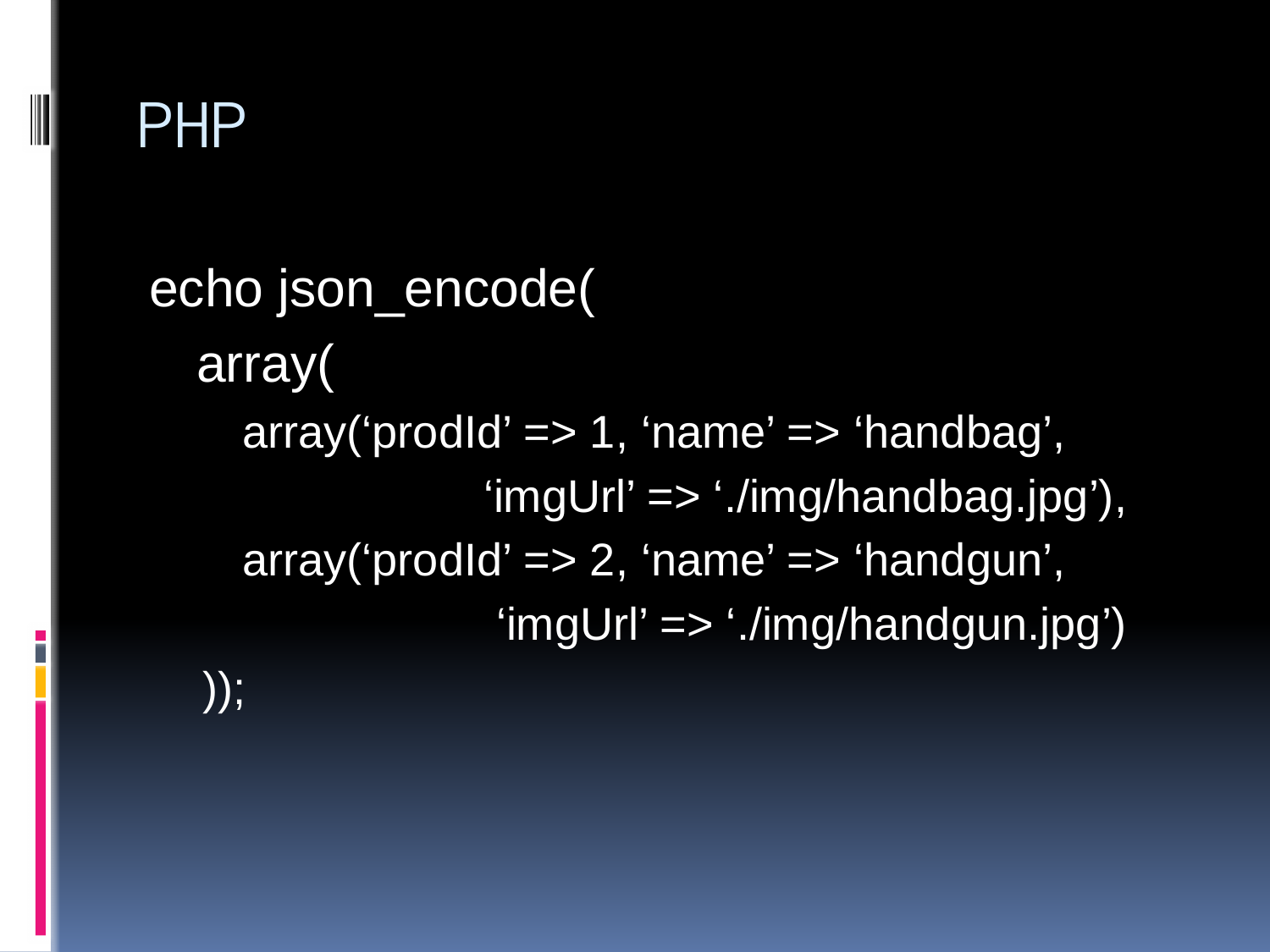

# PHP
echo json_encode(
	array(
	array(‘prodId’ => 1, ‘name’ => ‘handbag’,
		         ‘imgUrl’ => ‘./img/handbag.jpg’),
	array(‘prodId’ => 2, ‘name’ => ‘handgun’,
		          ‘imgUrl’ => ‘./img/handgun.jpg’)
));